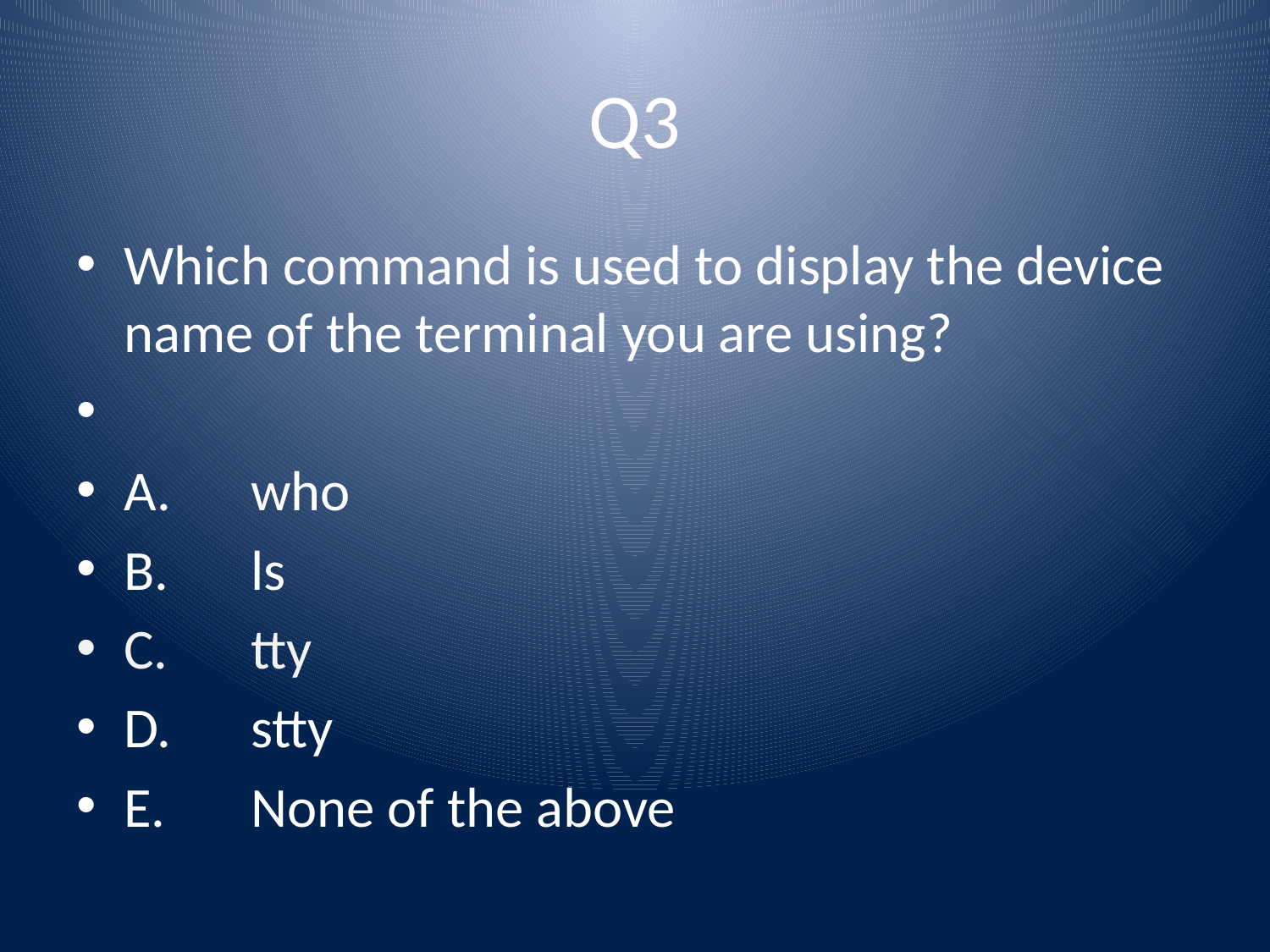

# Q3
Which command is used to display the device name of the terminal you are using?

A.	who
B.	ls
C.	tty
D.	stty
E.	None of the above